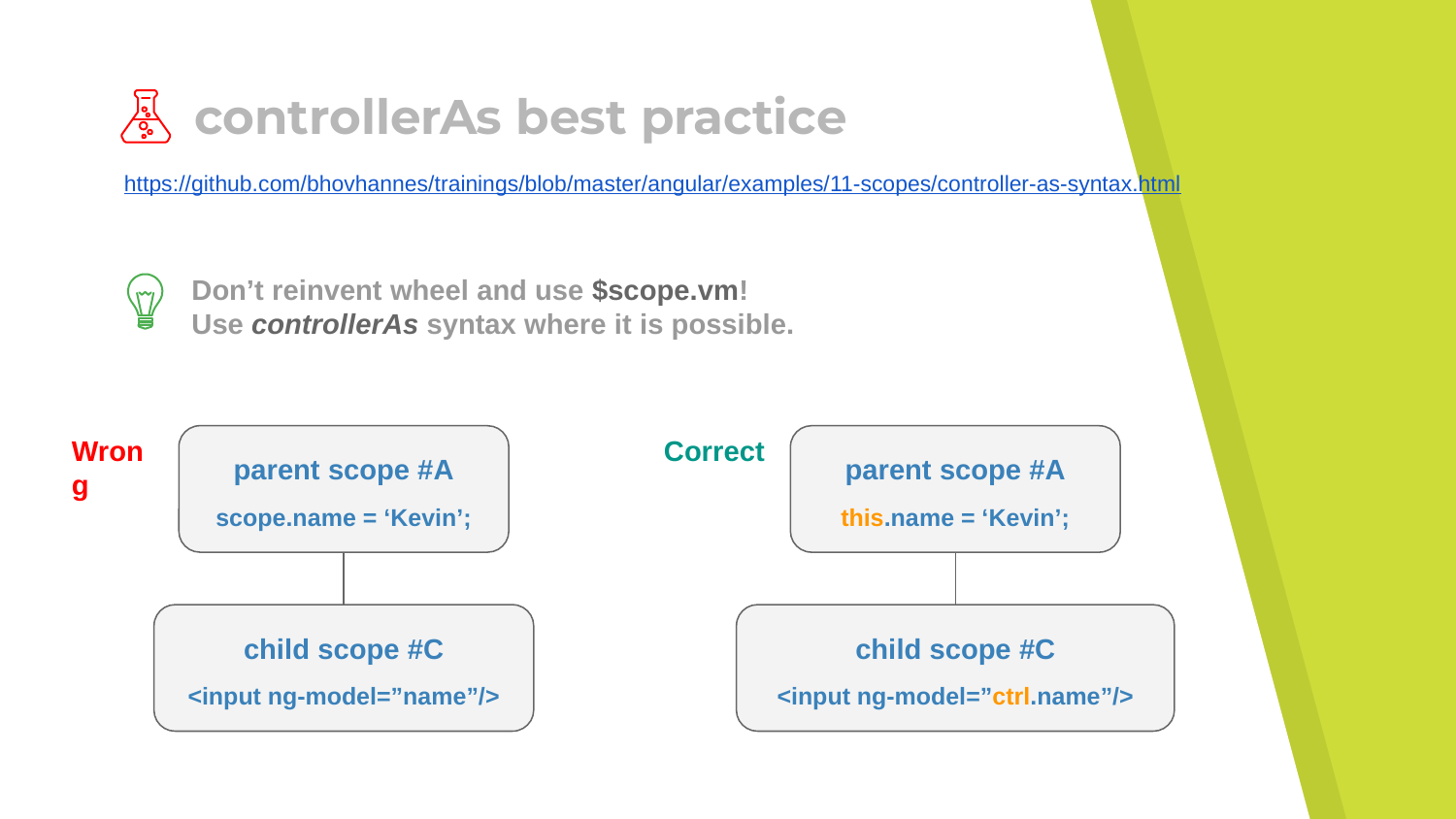

# controllerAs best practice
https://github.com/bhovhannes/trainings/blob/master/angular/examples/11-scopes/controller-as-syntax.html
Don’t reinvent wheel and use $scope.vm!
Use controllerAs syntax where it is possible.

Wrong
Correct
parent scope #A
scope.name = ‘Kevin’;
parent scope #A
this.name = ‘Kevin’;
child scope #C
<input ng-model=”name”/>
child scope #C
<input ng-model=”ctrl.name”/>